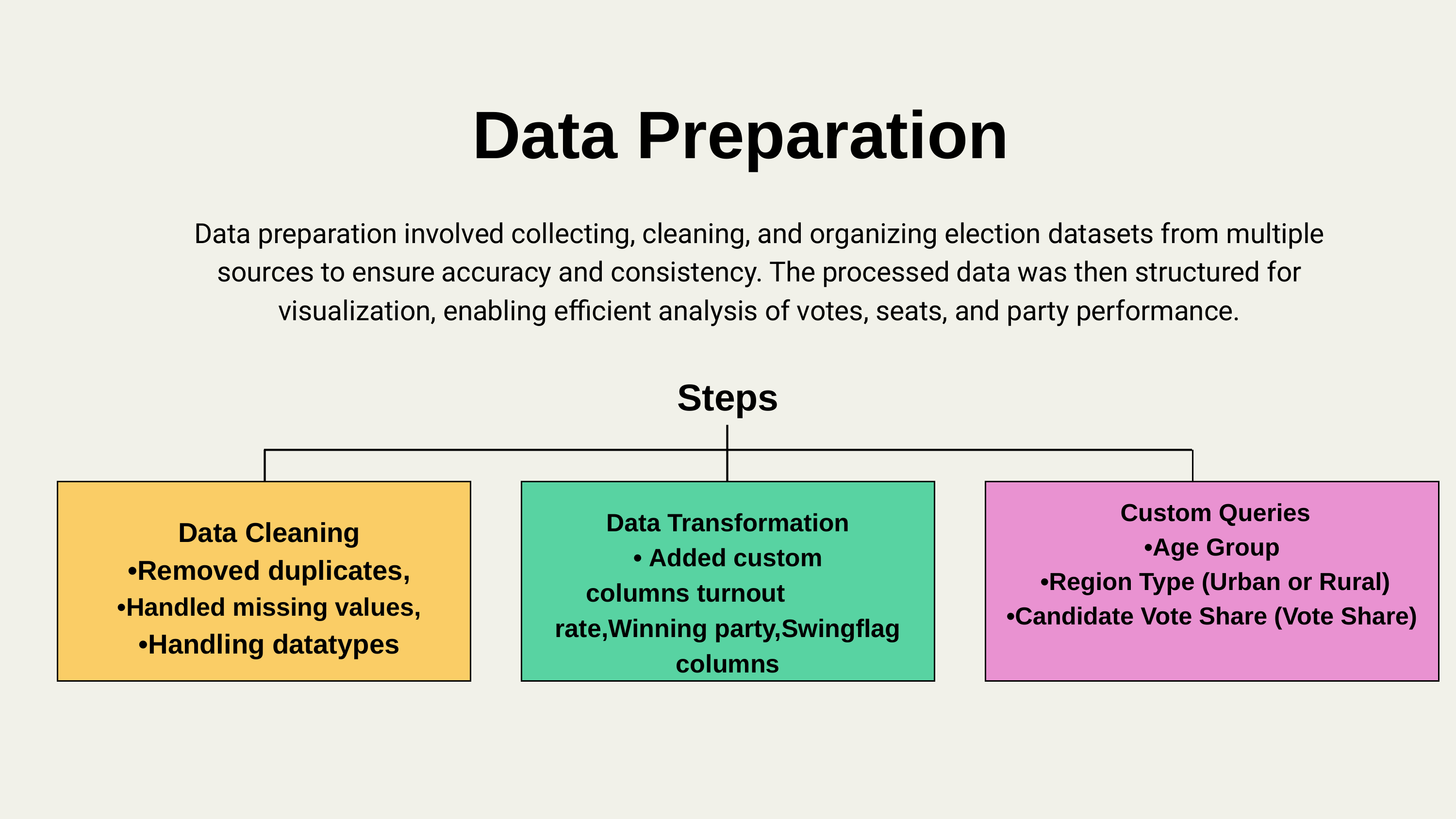

Data Preparation

Data preparation involved collecting, cleaning, and organizing election datasets from multiple sources to ensure accuracy and consistency. The processed data was then structured for visualization, enabling efficient analysis of votes, seats, and party performance.
Steps

Custom Queries
•Age Group
•Region Type (Urban or Rural)
•Candidate Vote Share (Vote Share)

Data Transformation
• Added custom
 columns turnout              rate,Winning party,Swingflag columns

Data Cleaning
•Removed duplicates,
•Handled missing values,
•Handling datatypes